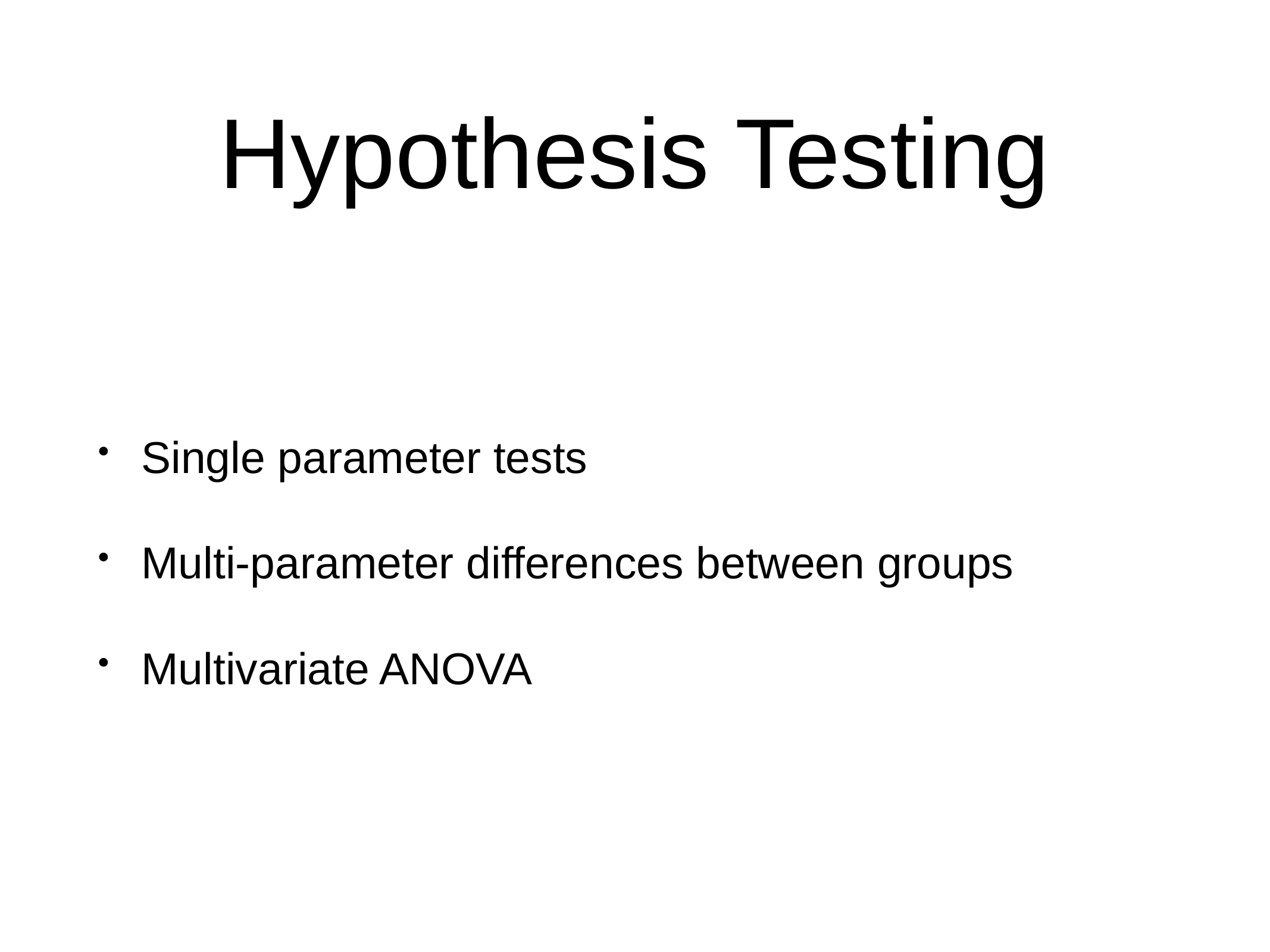

22
# Hypothesis Testing
Single parameter tests
Multi-parameter differences between groups
Multivariate ANOVA